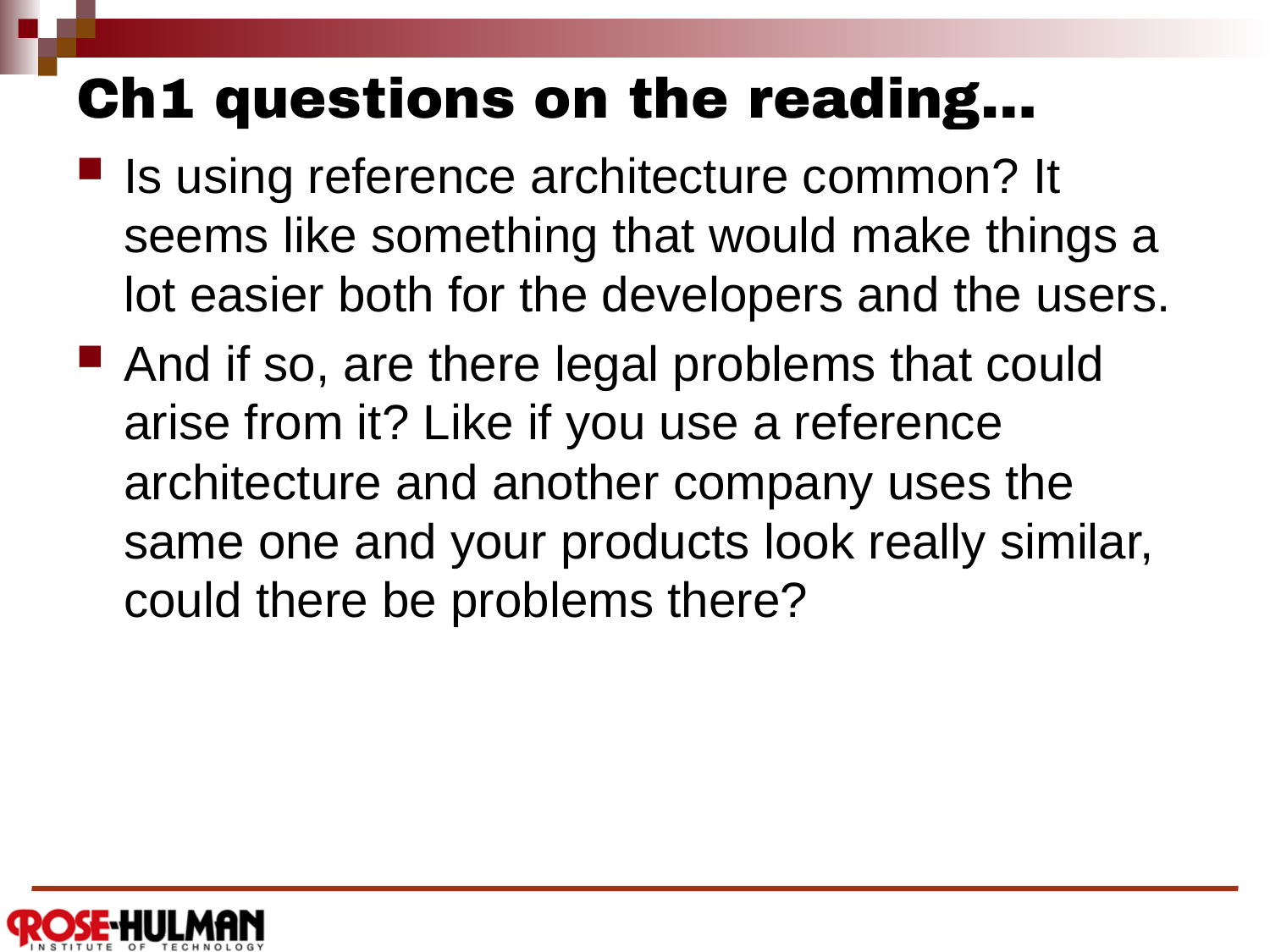

# Ch1 questions on the reading…
Is using reference architecture common? It seems like something that would make things a lot easier both for the developers and the users.
And if so, are there legal problems that could arise from it? Like if you use a reference architecture and another company uses the same one and your products look really similar, could there be problems there?